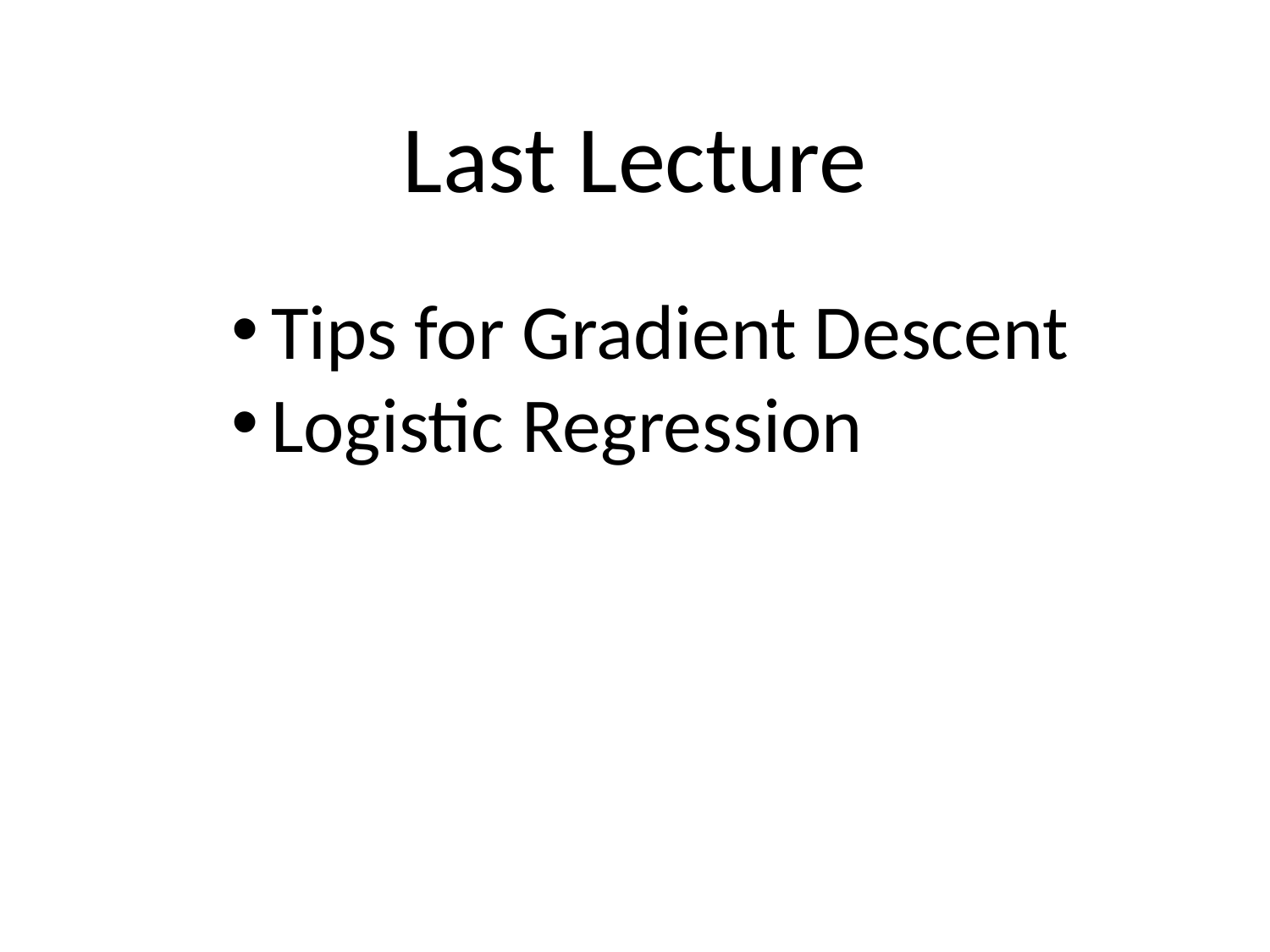

# Last Lecture
Tips for Gradient Descent
Logistic Regression